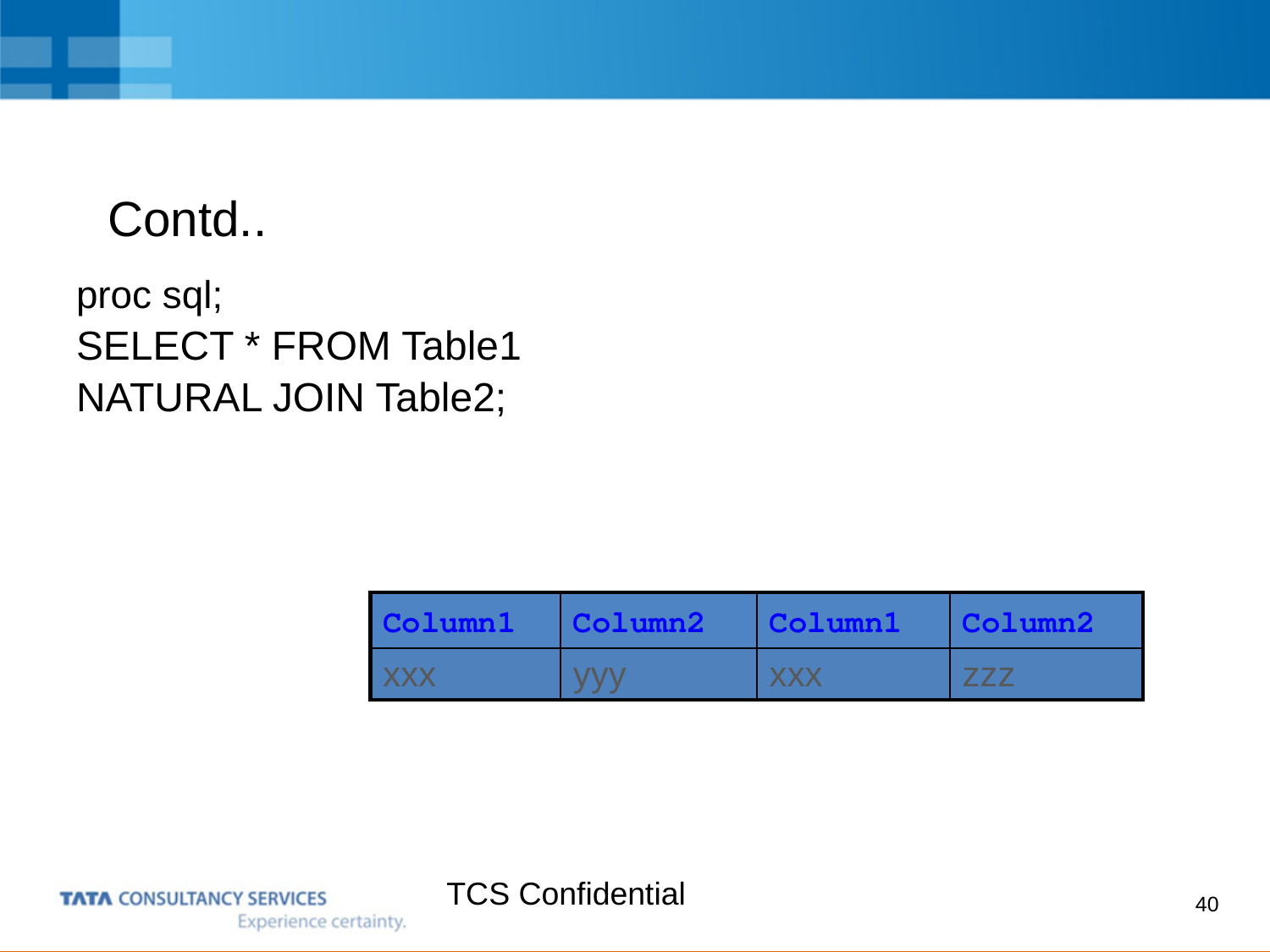

# Contd..
proc sql;
SELECT * FROM Table1
NATURAL JOIN Table2;
| Column1 | Column2 | Column1 | Column2 |
| --- | --- | --- | --- |
| xxx | yyy | xxx | zzz |
TCS Confidential